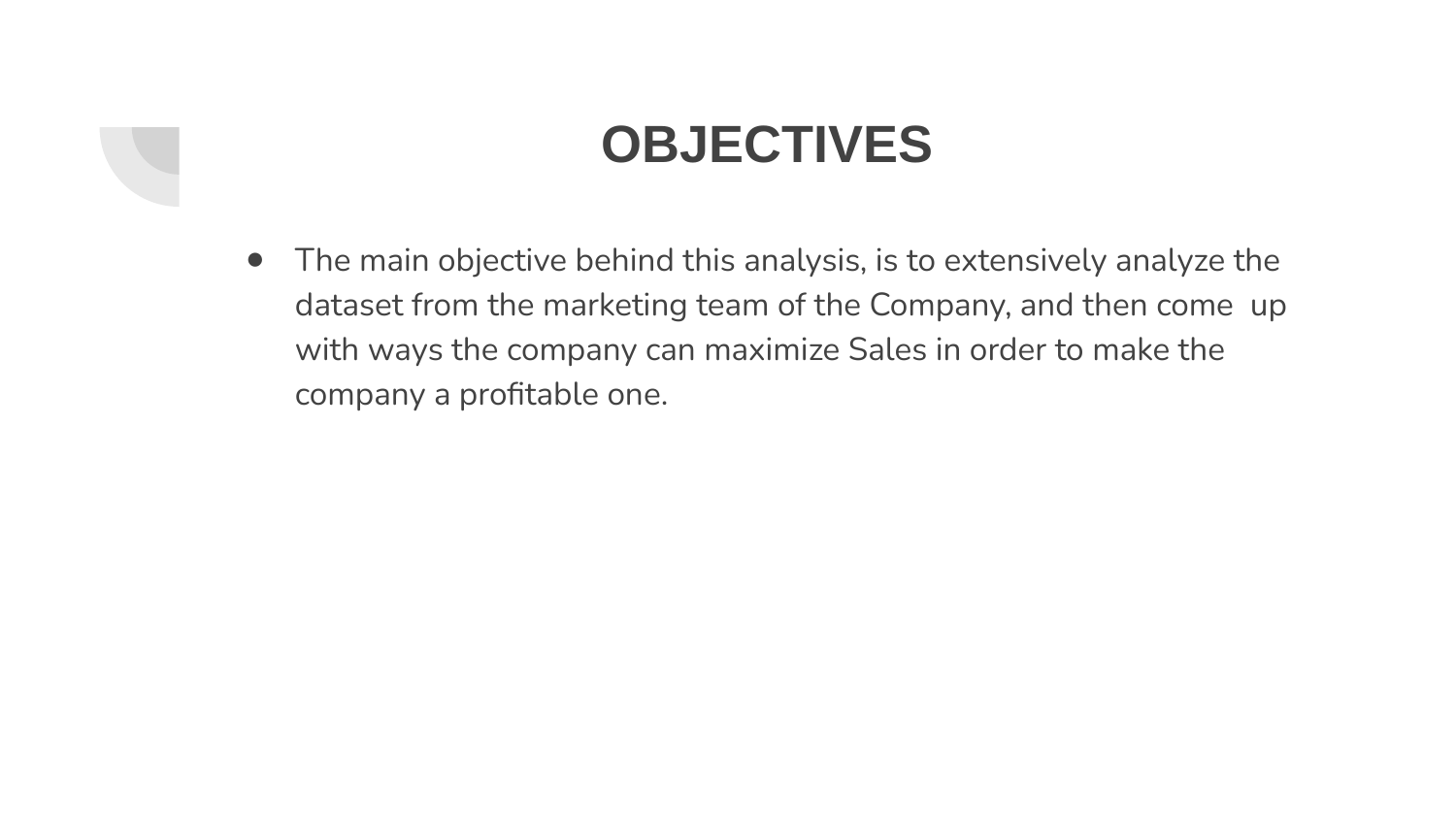

# OBJECTIVES

The main objective behind this analysis, is to extensively analyze the dataset from the marketing team of the Company, and then come  up with ways the company can maximize Sales in order to make the company a profitable one.